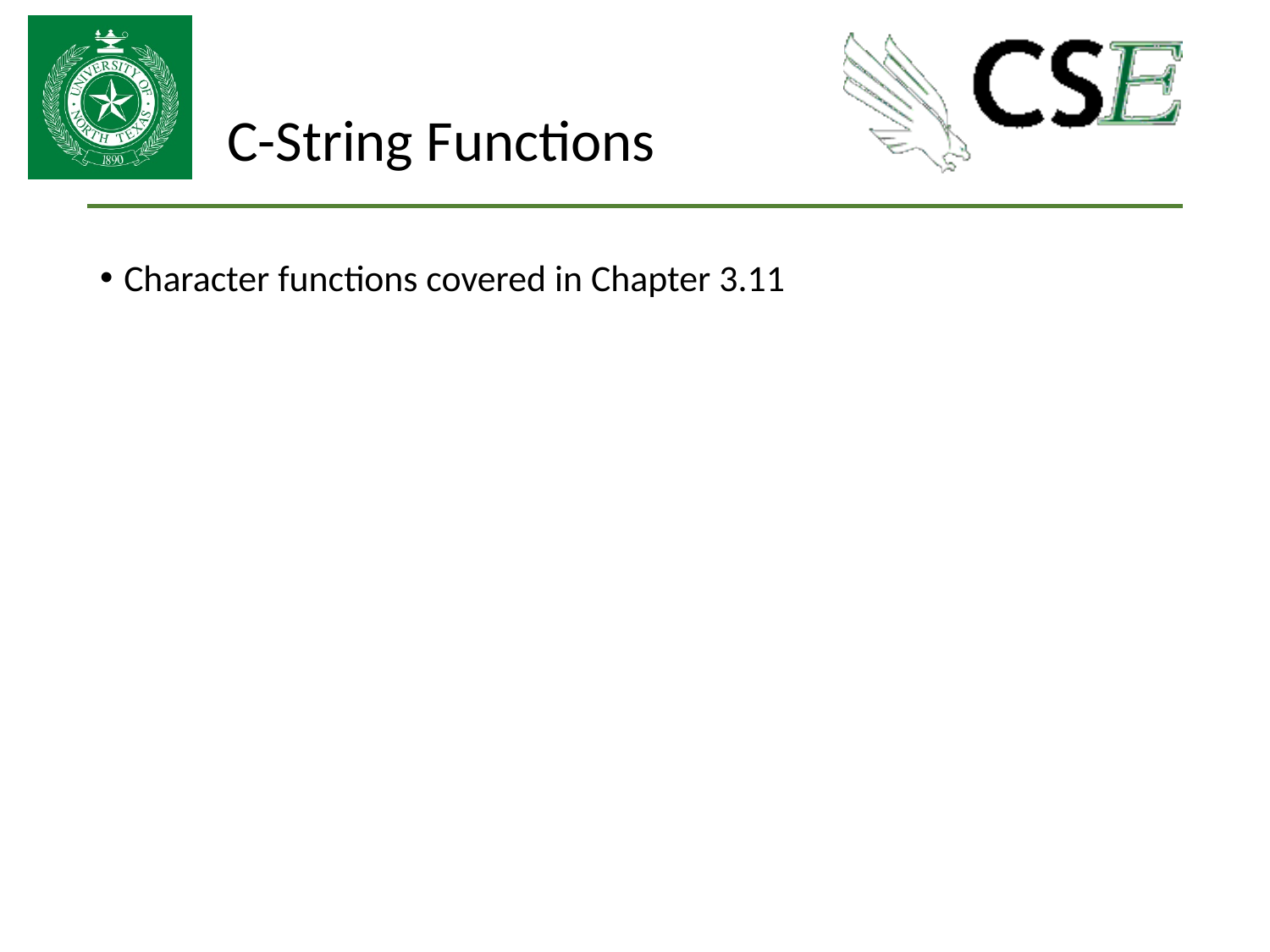

# C-String Functions
Character functions covered in Chapter 3.11